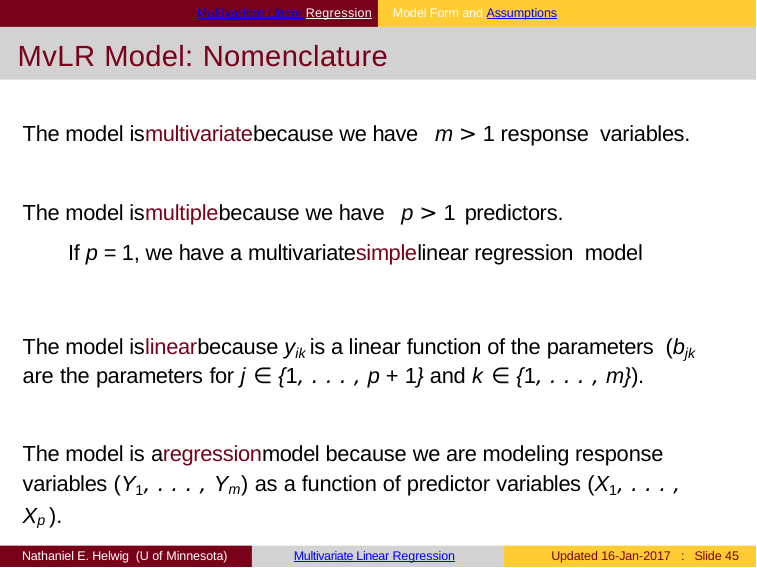

Multivariate Linear Regression	Model Form and Assumptions

# MvLR Model: Nomenclature
The model ismultivariatebecause we have  m > 1 response variables.

The model ismultiplebecause we have  p > 1 predictors.
If p = 1, we have a multivariatesimplelinear regression model

The model islinearbecause yik is a linear function of the parameters  (bjk are the parameters for j ∈ {1, . . . , p + 1} and k ∈ {1, . . . , m}).

The model is aregressionmodel because we are modeling response  variables (Y1, . . . , Ym) as a function of predictor variables (X1, . . . , Xp ).

Nathaniel E. Helwig  (U of Minnesota)
Multivariate Linear Regression
Updated 16-Jan-2017   :   Slide 45